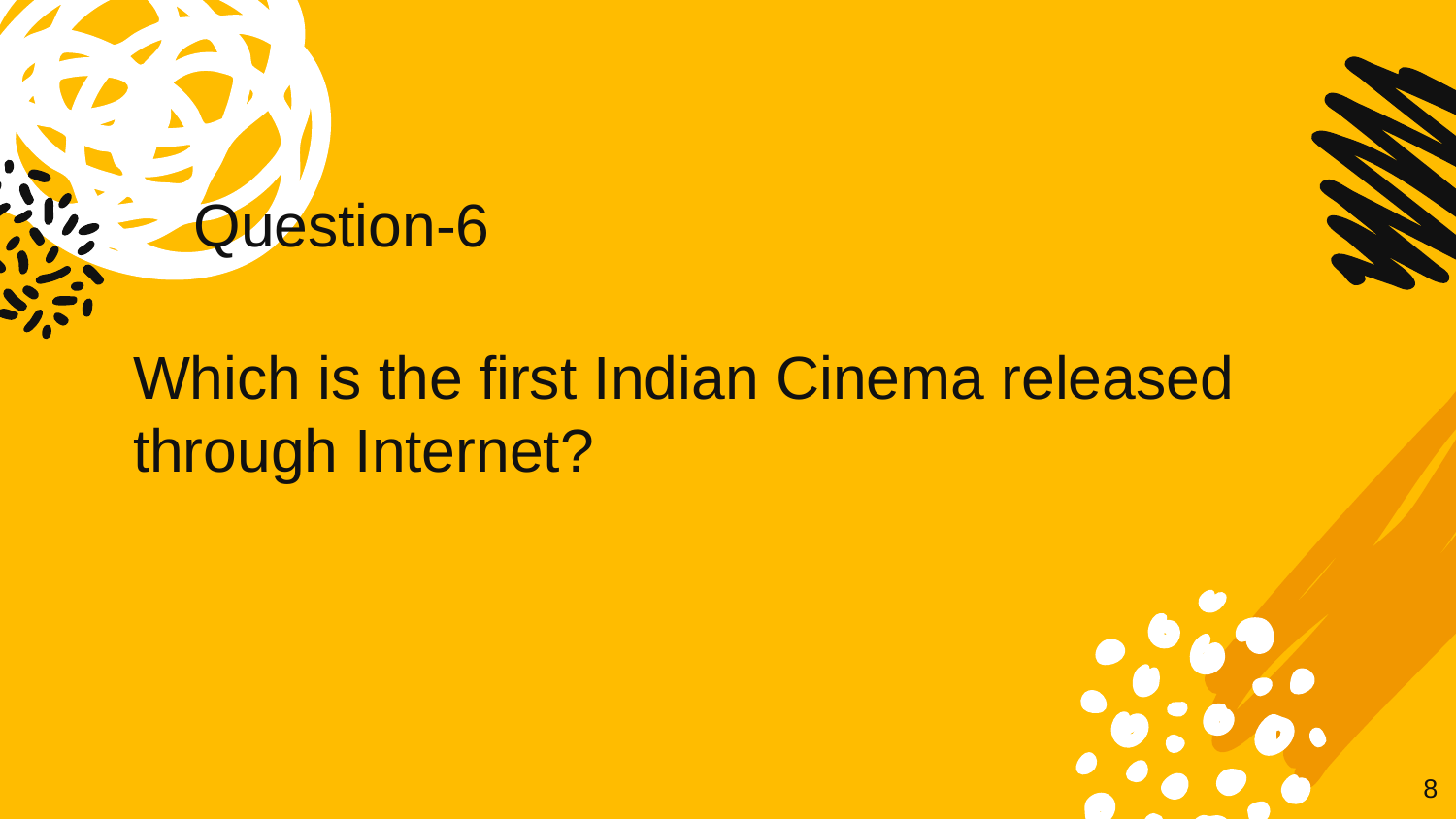

# Question-6
Which is the first Indian Cinema released through Internet?
8